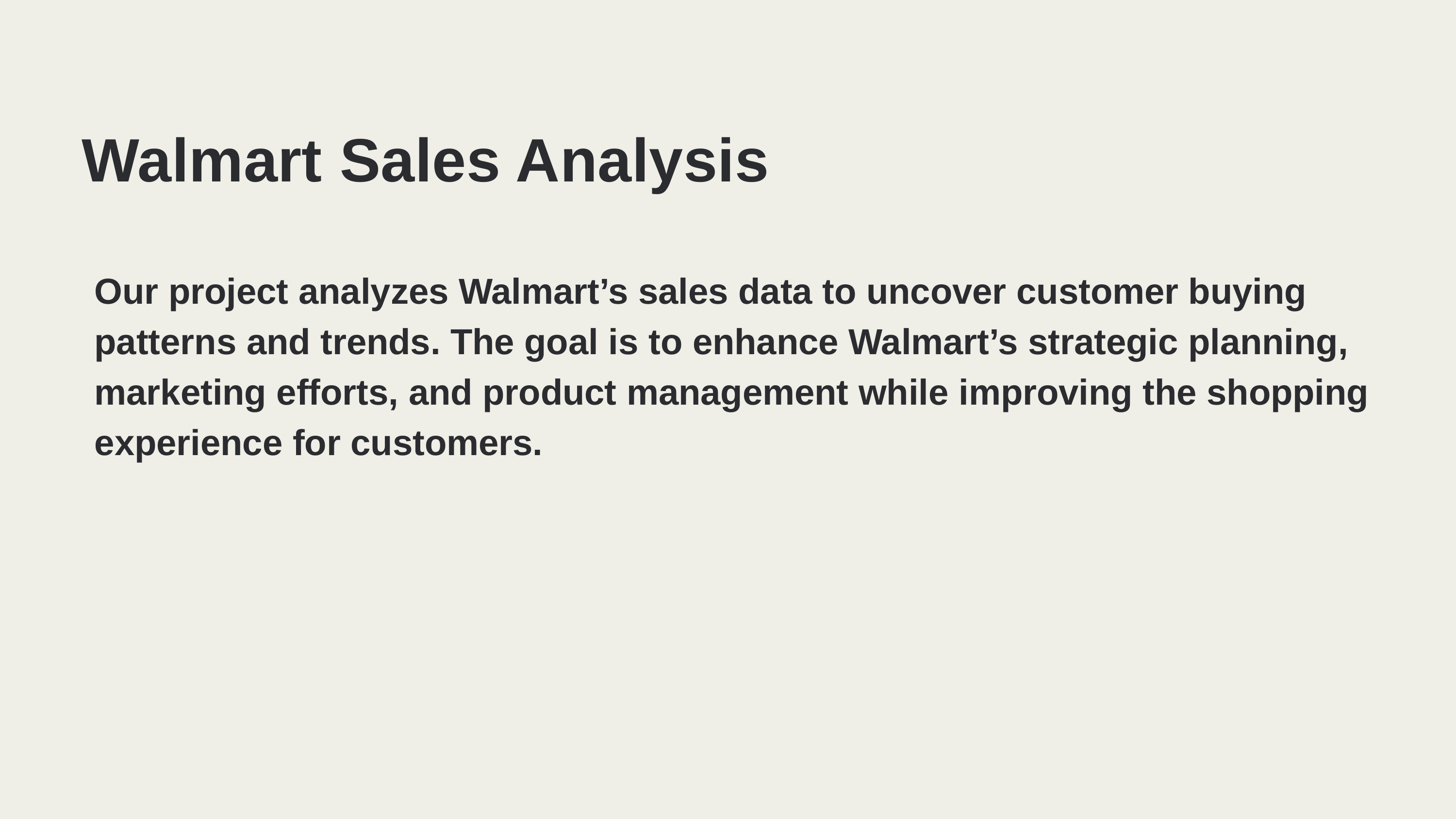

Walmart Sales Analysis
Our project analyzes Walmart’s sales data to uncover customer buying patterns and trends. The goal is to enhance Walmart’s strategic planning, marketing efforts, and product management while improving the shopping experience for customers.